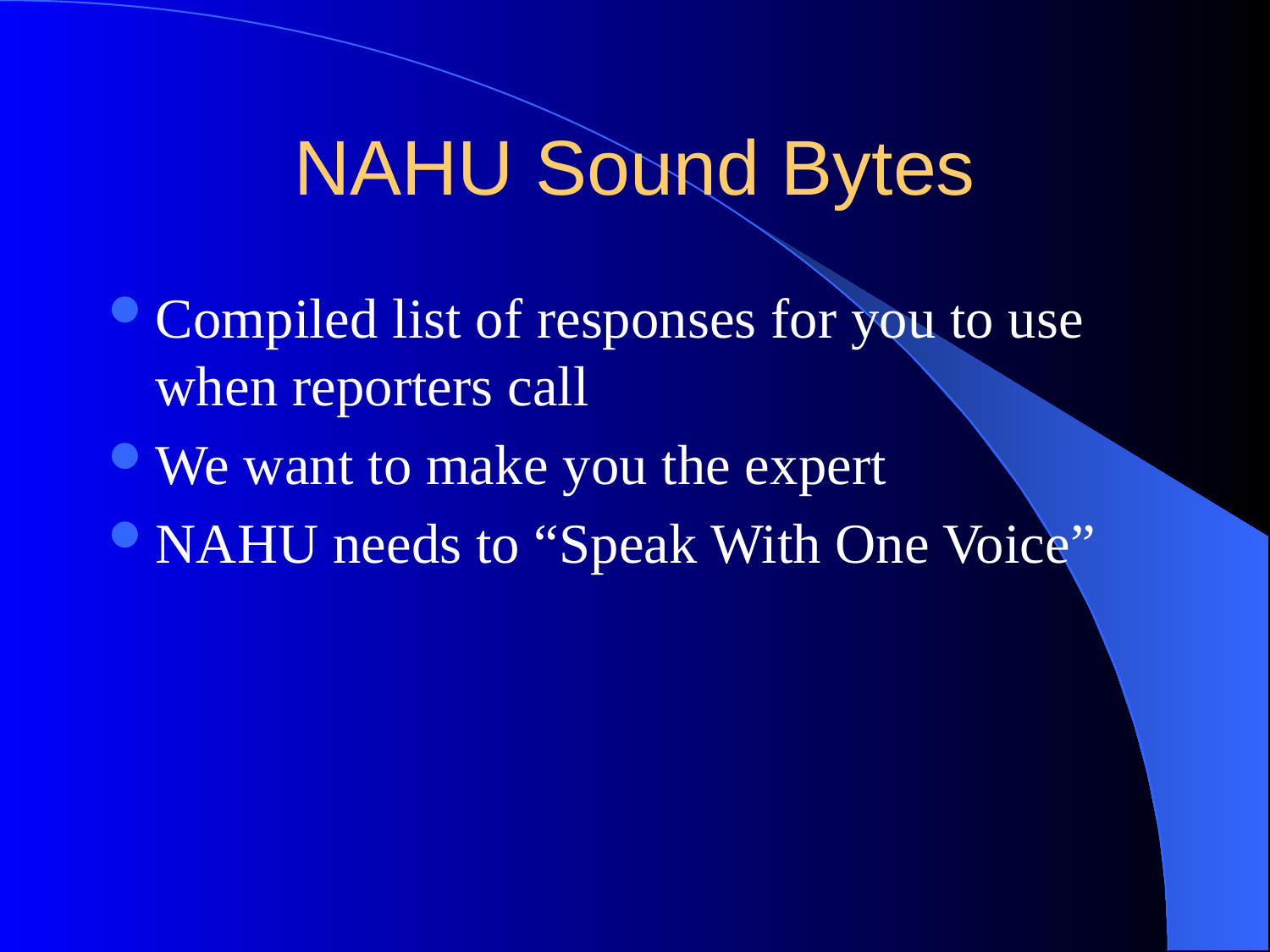

# NAHU Sound Bytes
Compiled list of responses for you to use when reporters call
We want to make you the expert
NAHU needs to “Speak With One Voice”